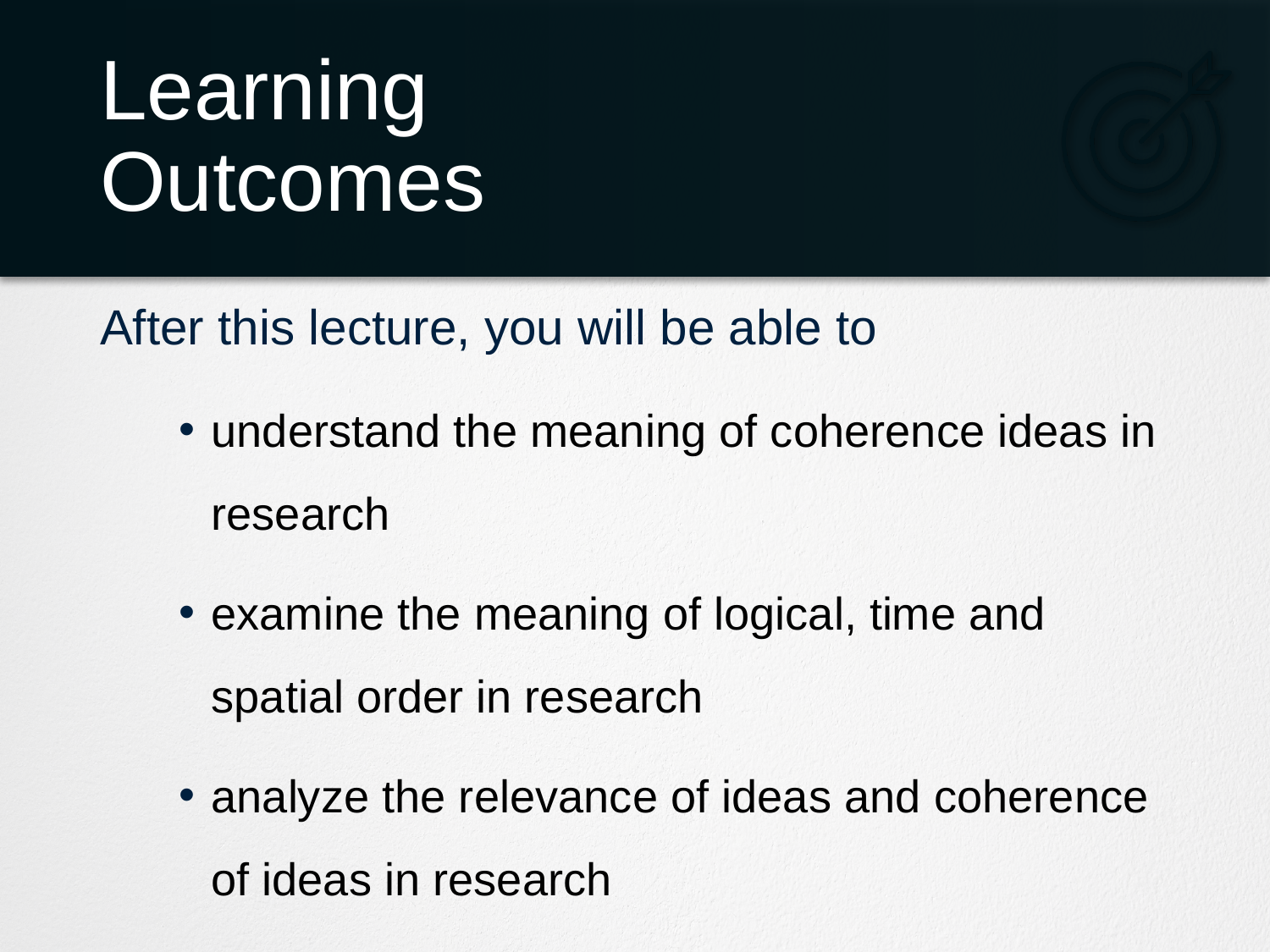

# Learning Outcomes
understand the meaning of coherence ideas in research
examine the meaning of logical, time and spatial order in research
analyze the relevance of ideas and coherence of ideas in research